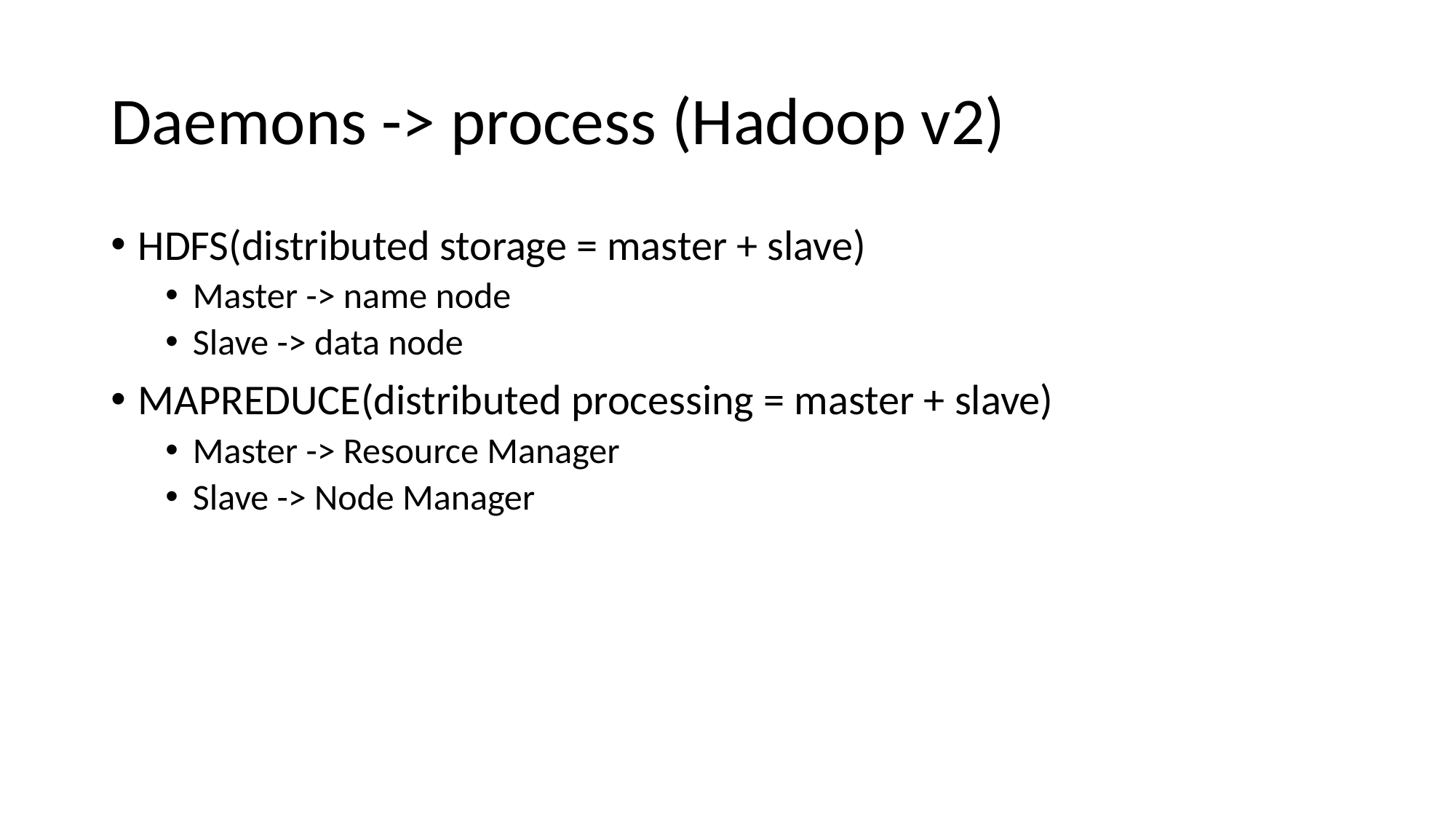

# Daemons -> process (Hadoop v2)
HDFS(distributed storage = master + slave)
Master -> name node
Slave -> data node
MAPREDUCE(distributed processing = master + slave)
Master -> Resource Manager
Slave -> Node Manager